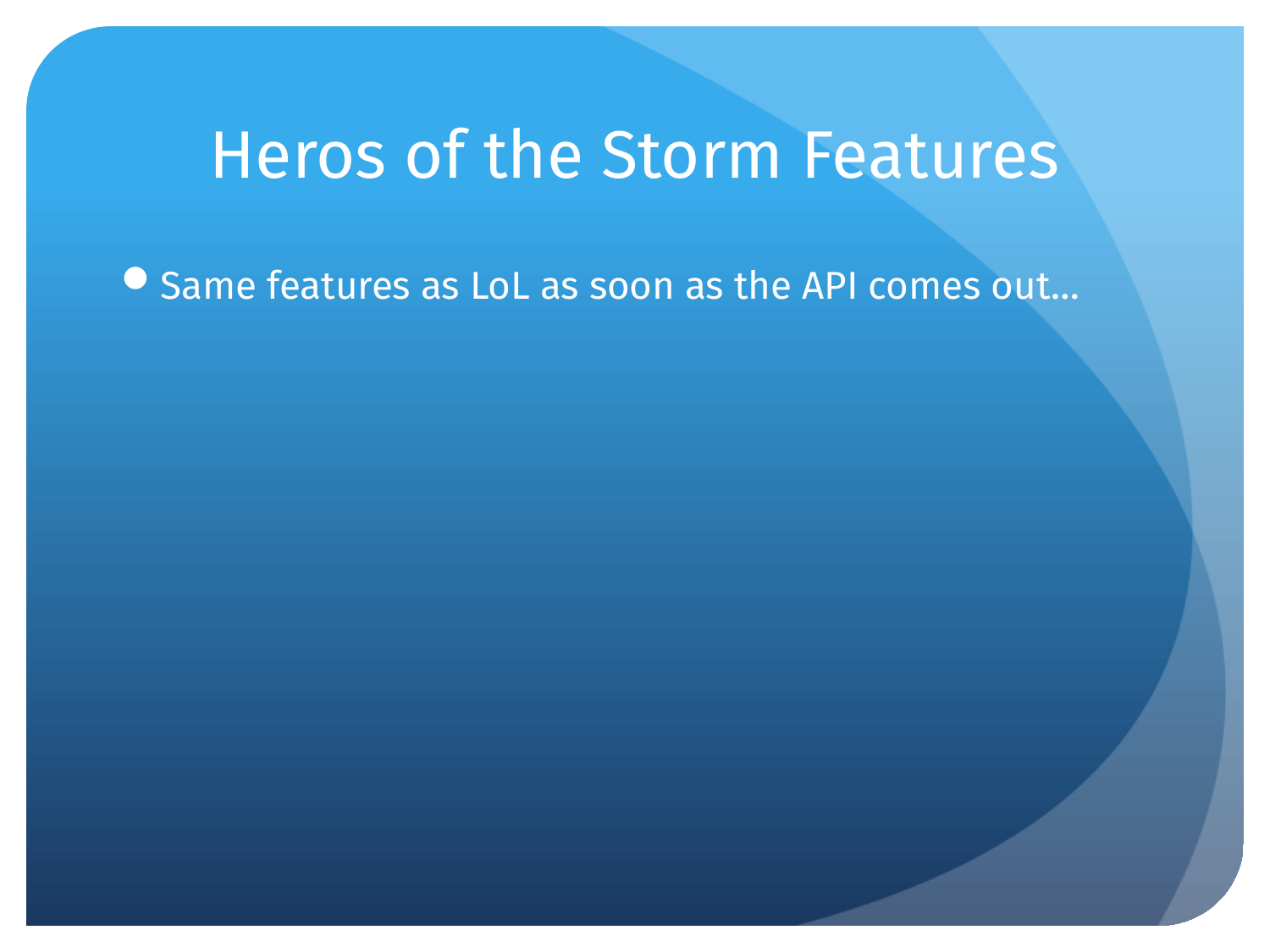

# Heros of the Storm Features
Same features as LoL as soon as the API comes out…